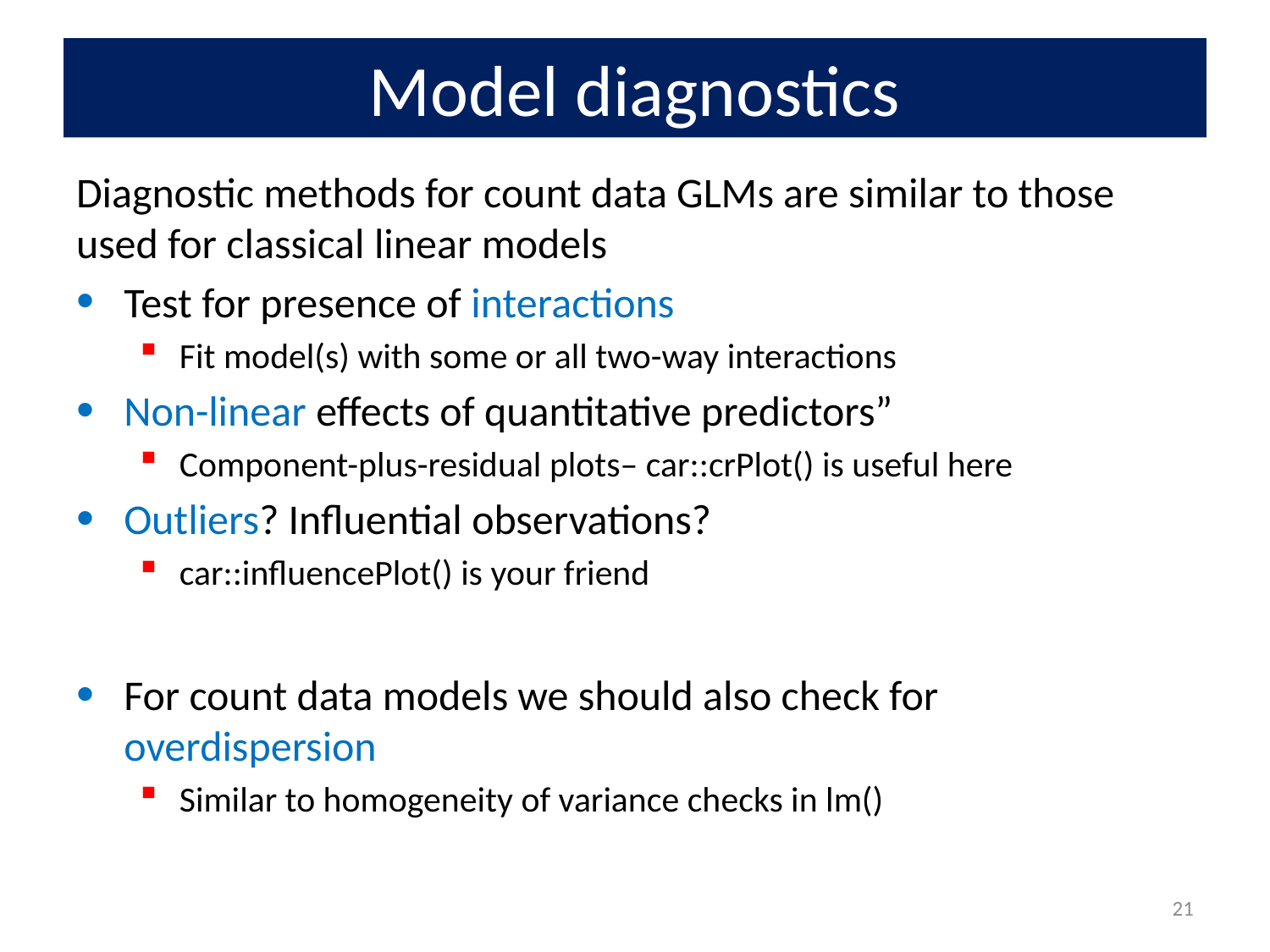

# Model diagnostics
Diagnostic methods for count data GLMs are similar to those used for classical linear models
Test for presence of interactions
Fit model(s) with some or all two-way interactions
Non-linear effects of quantitative predictors”
Component-plus-residual plots– car::crPlot() is useful here
Outliers? Influential observations?
car::influencePlot() is your friend

For count data models we should also check for overdispersion
Similar to homogeneity of variance checks in lm()

21